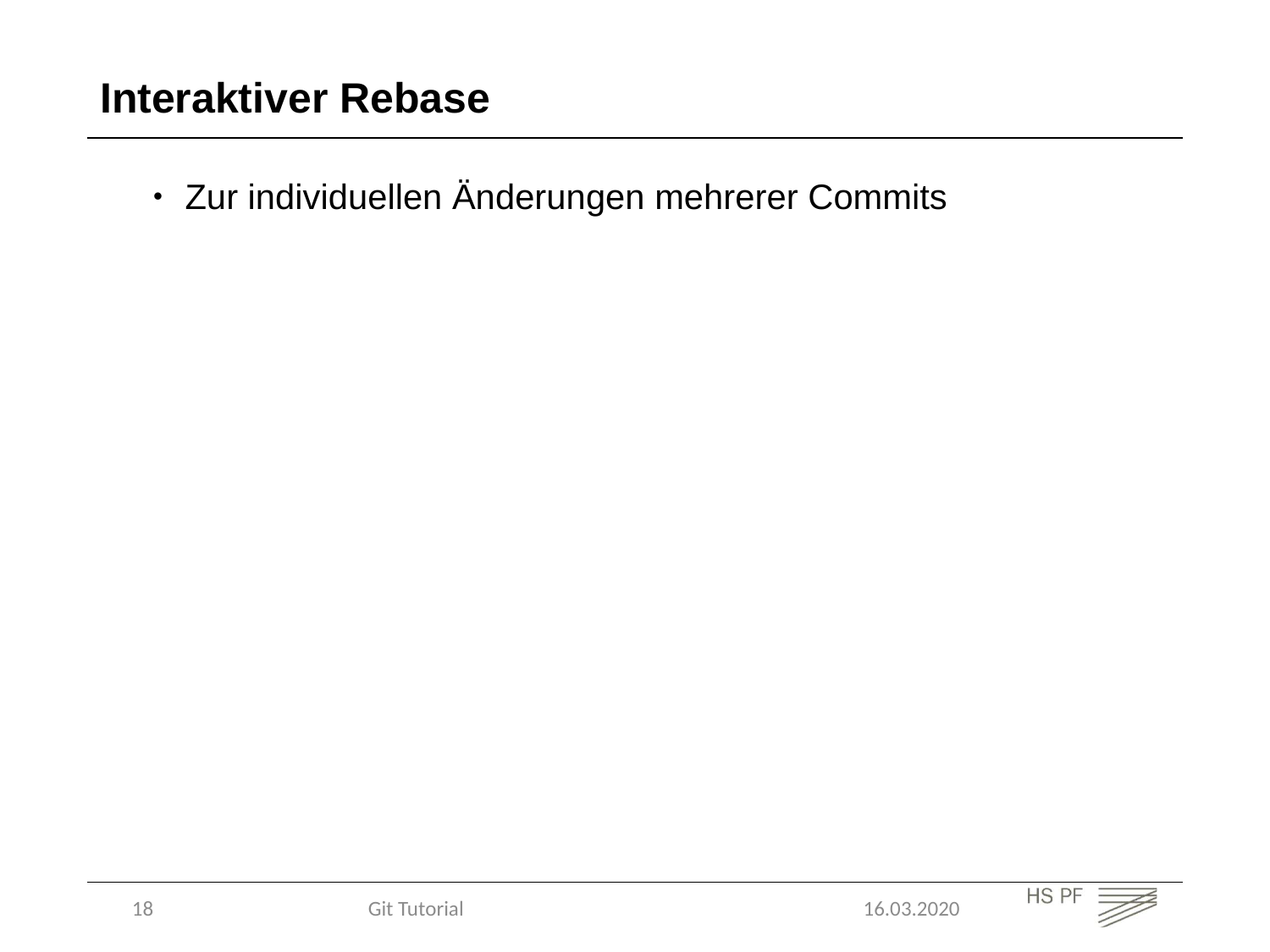

Interaktiver Rebase
Zur individuellen Änderungen mehrerer Commits